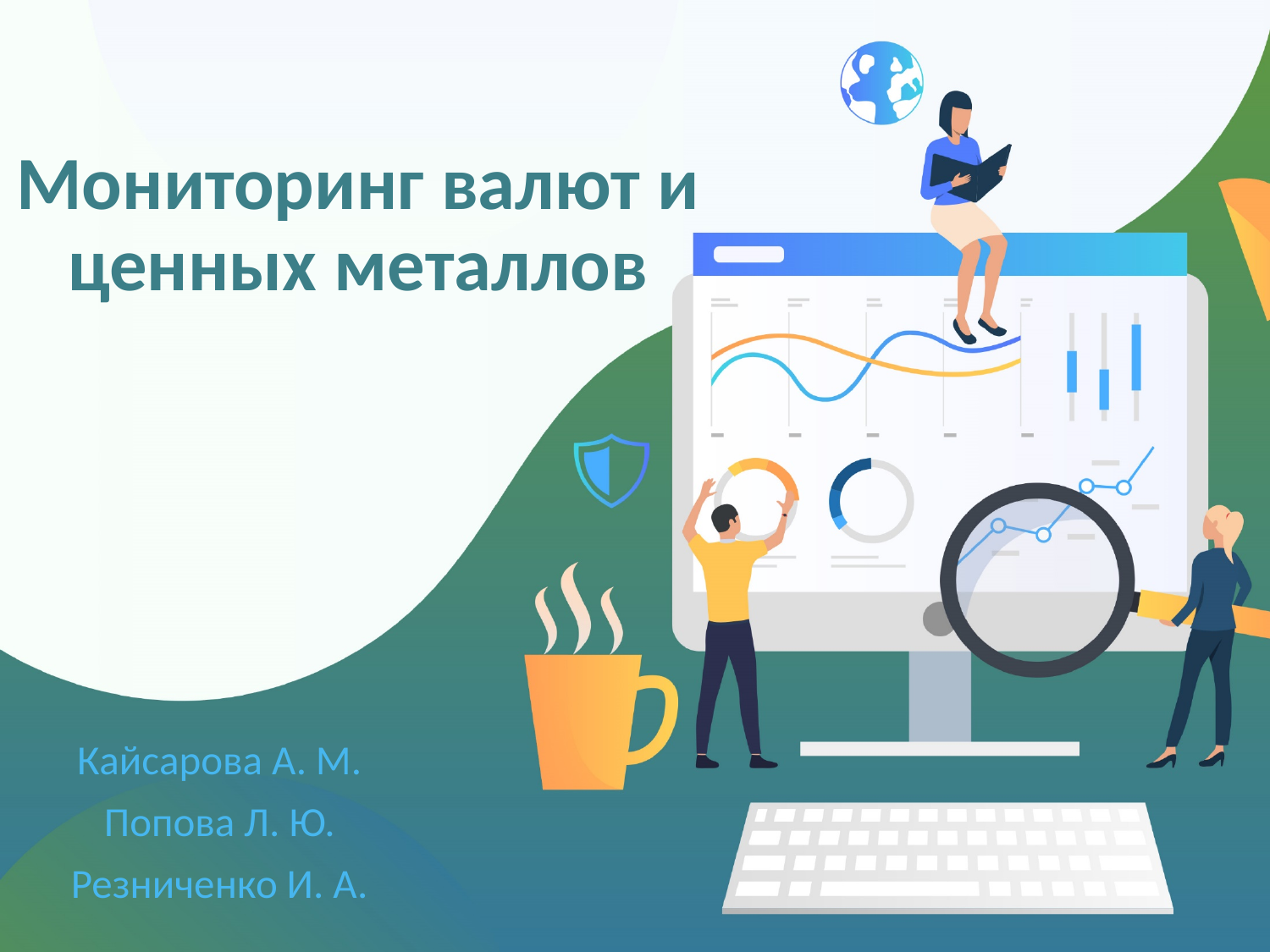

# Мониторинг валют и ценных металлов
Кайсарова А. М.
Попова Л. Ю.
Резниченко И. А.